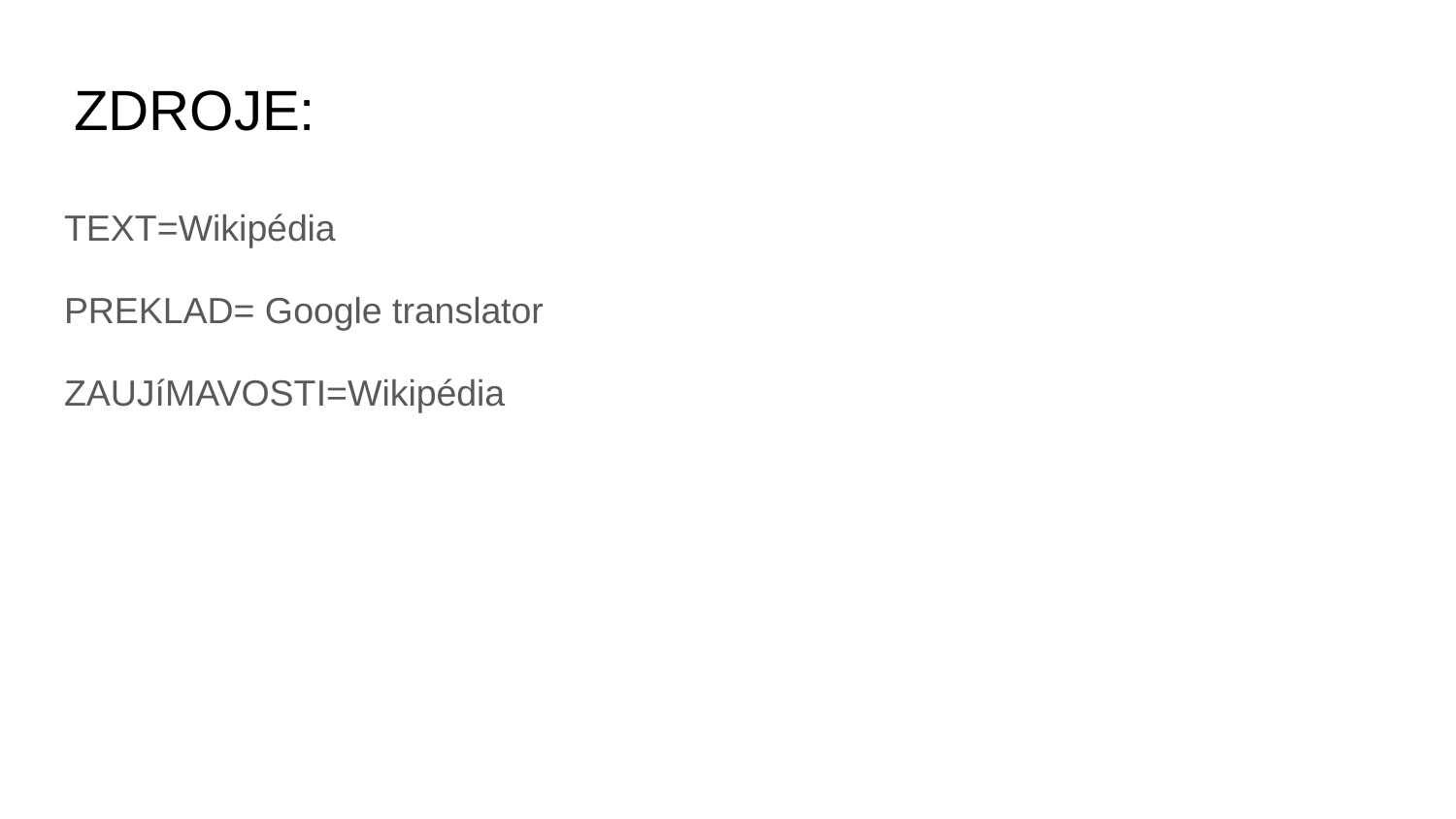

# ZDROJE:
TEXT=Wikipédia
PREKLAD= Google translator
ZAUJíMAVOSTI=Wikipédia